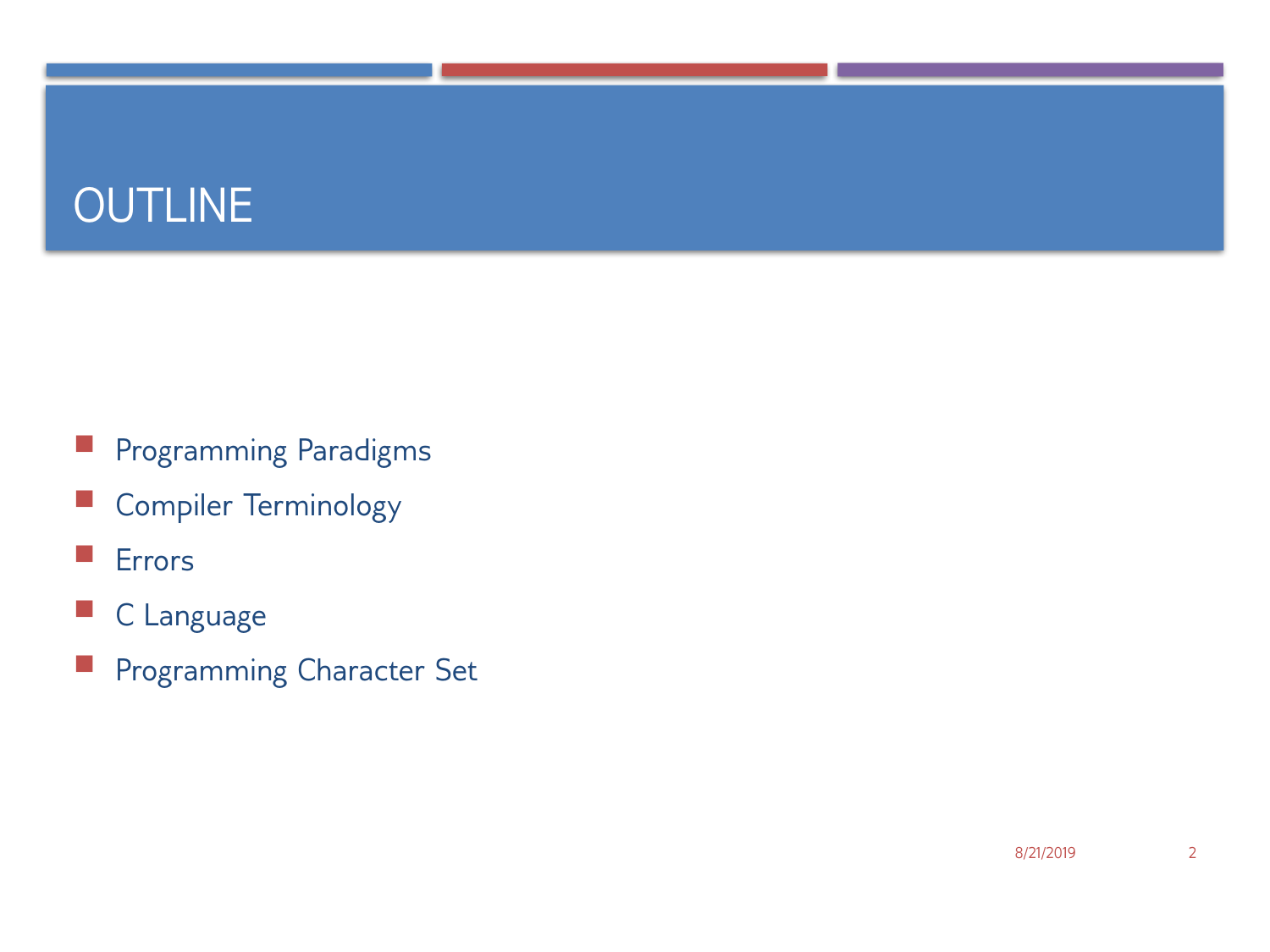

# Outline
Programming Paradigms
Compiler Terminology
Errors
C Language
Programming Character Set
8/21/2019
2